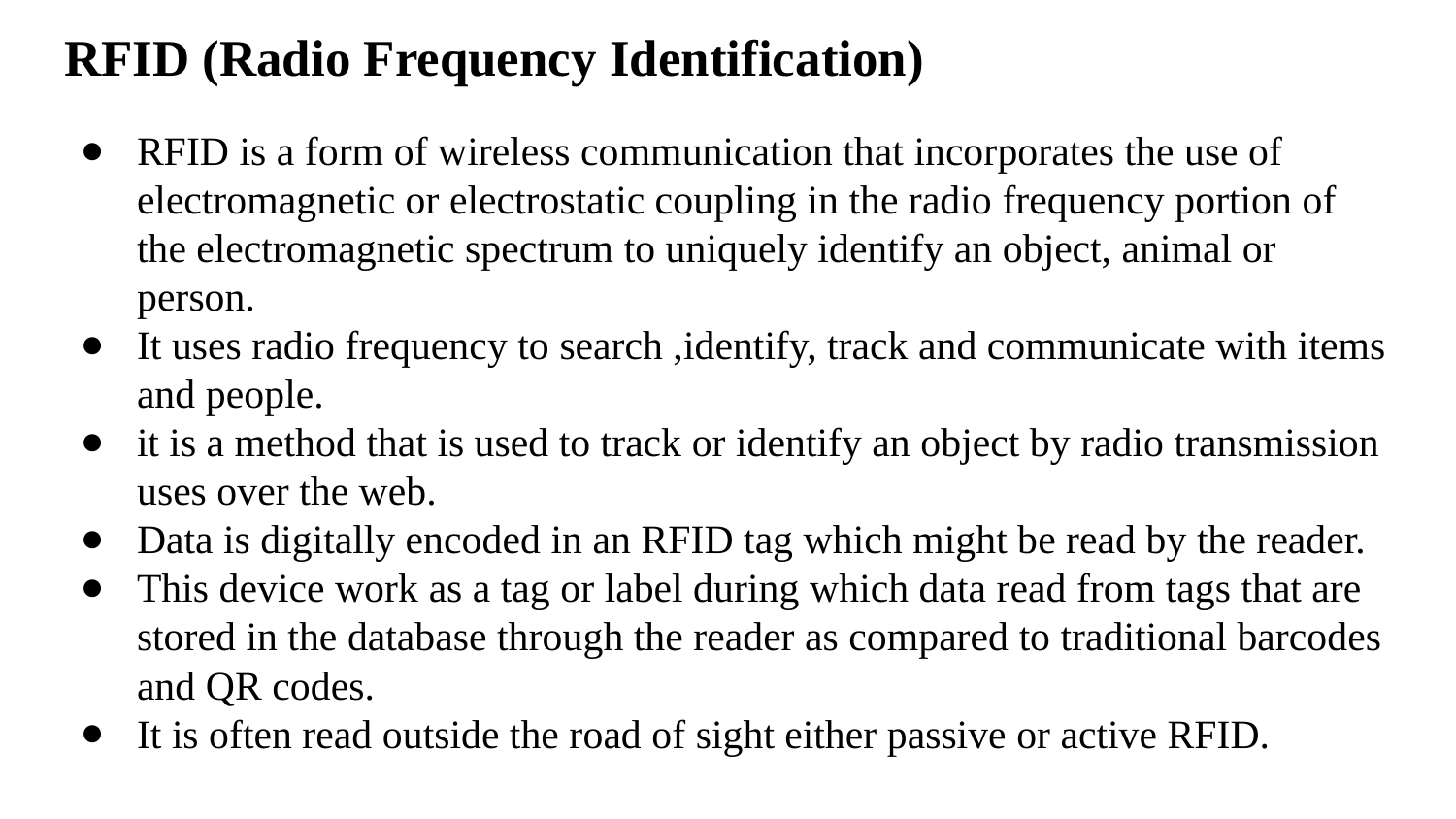

# RFID (Radio Frequency Identification)
RFID is a form of wireless communication that incorporates the use of electromagnetic or electrostatic coupling in the radio frequency portion of the electromagnetic spectrum to uniquely identify an object, animal or person.
It uses radio frequency to search ,identify, track and communicate with items and people.
it is a method that is used to track or identify an object by radio transmission uses over the web.
Data is digitally encoded in an RFID tag which might be read by the reader.
This device work as a tag or label during which data read from tags that are stored in the database through the reader as compared to traditional barcodes and QR codes.
It is often read outside the road of sight either passive or active RFID.